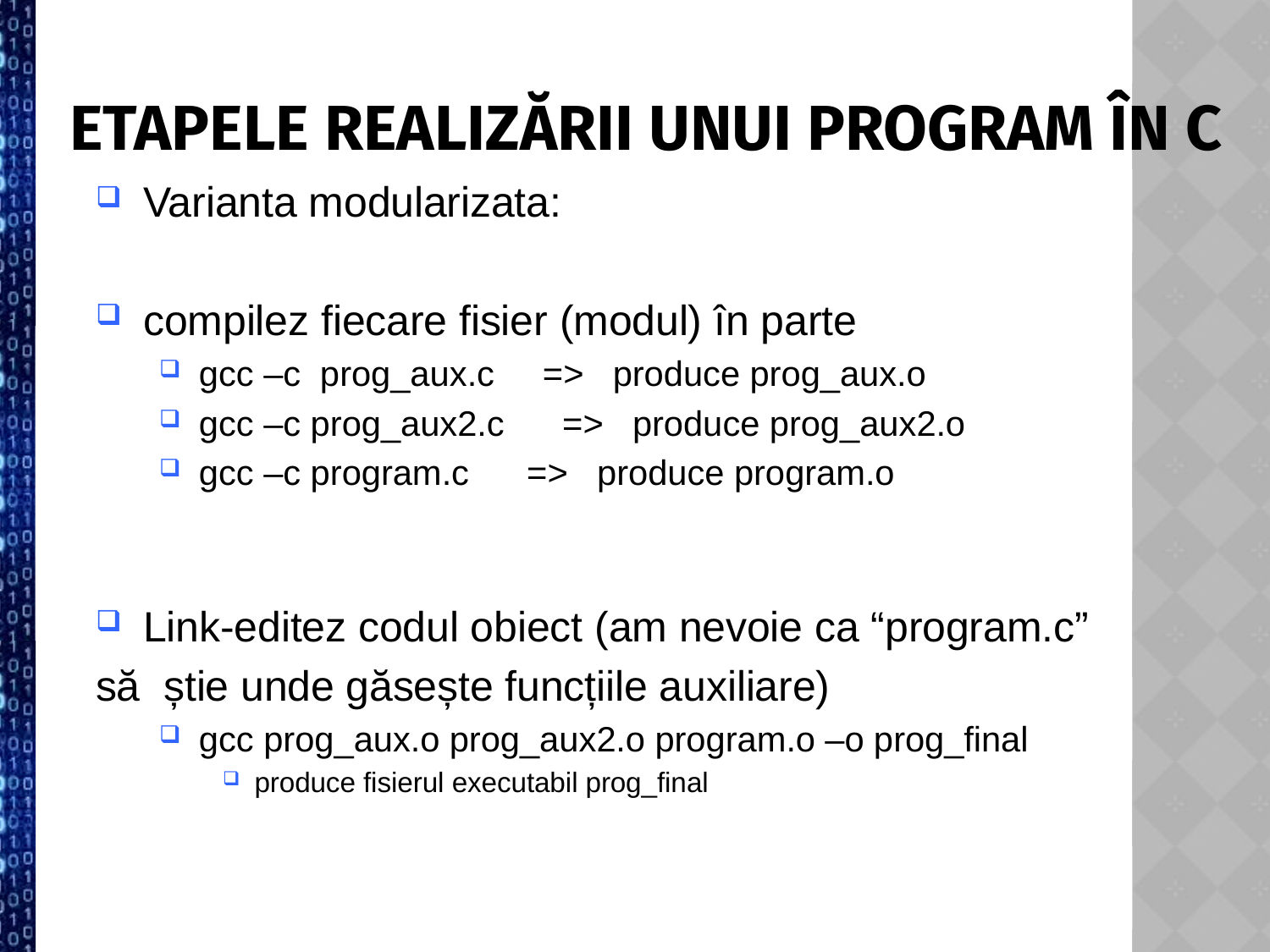

Etapele realizării unui program în C
Varianta modularizata:

compilez fiecare fisier (modul) în parte
gcc –c  prog_aux.c     =>   produce prog_aux.o
gcc –c prog_aux2.c      =>   produce prog_aux2.o
gcc –c program.c      =>   produce program.o

Link-editez codul obiect (am nevoie ca “program.c”
să  știe unde găsește funcțiile auxiliare)
gcc prog_aux.o prog_aux2.o program.o –o prog_final
produce fisierul executabil prog_final